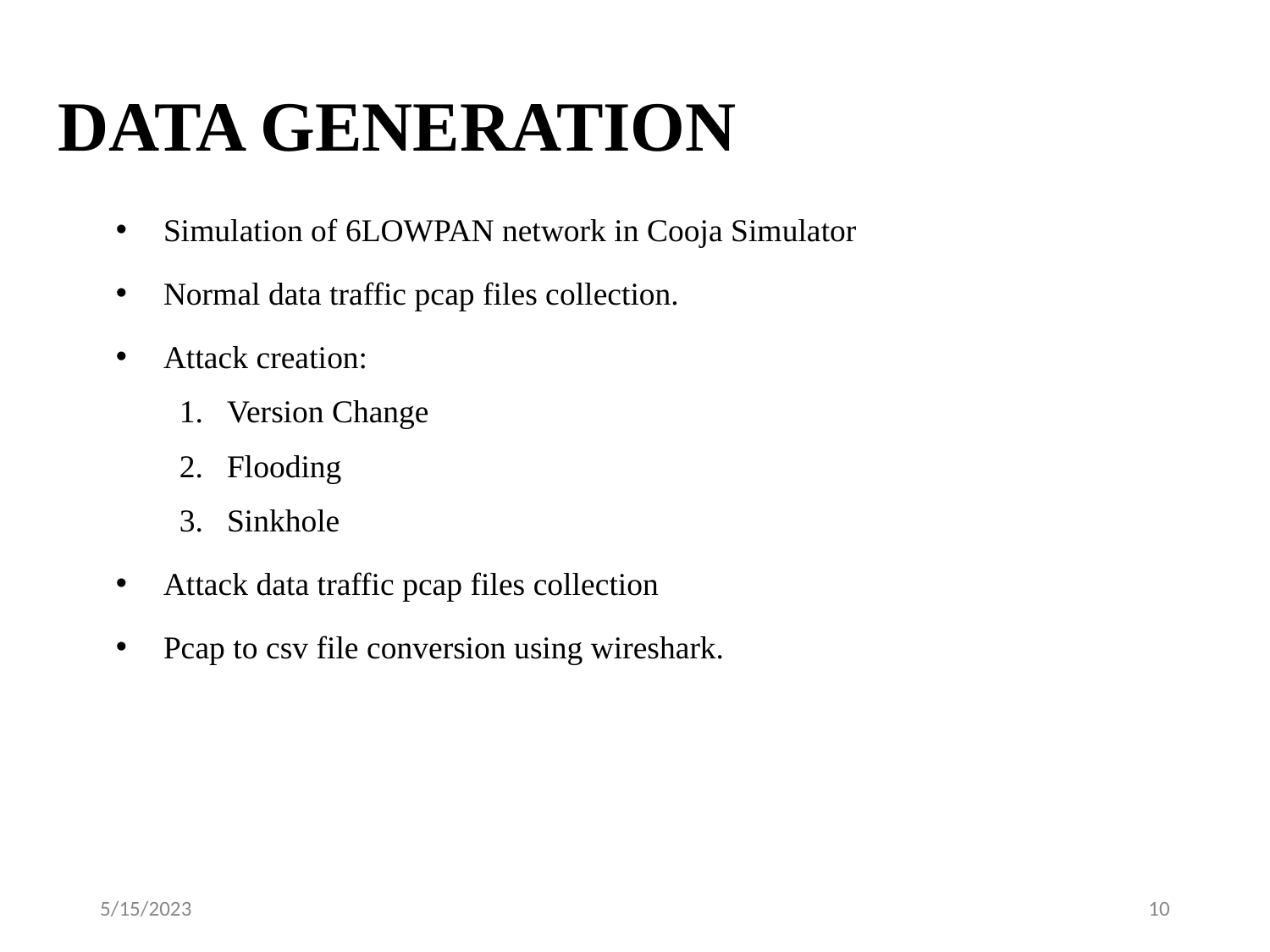

# DATA GENERATION
Simulation of 6LOWPAN network in Cooja Simulator
Normal data traffic pcap files collection.
Attack creation:
Version Change
Flooding
Sinkhole
Attack data traffic pcap files collection
Pcap to csv file conversion using wireshark.

5/15/2023
10